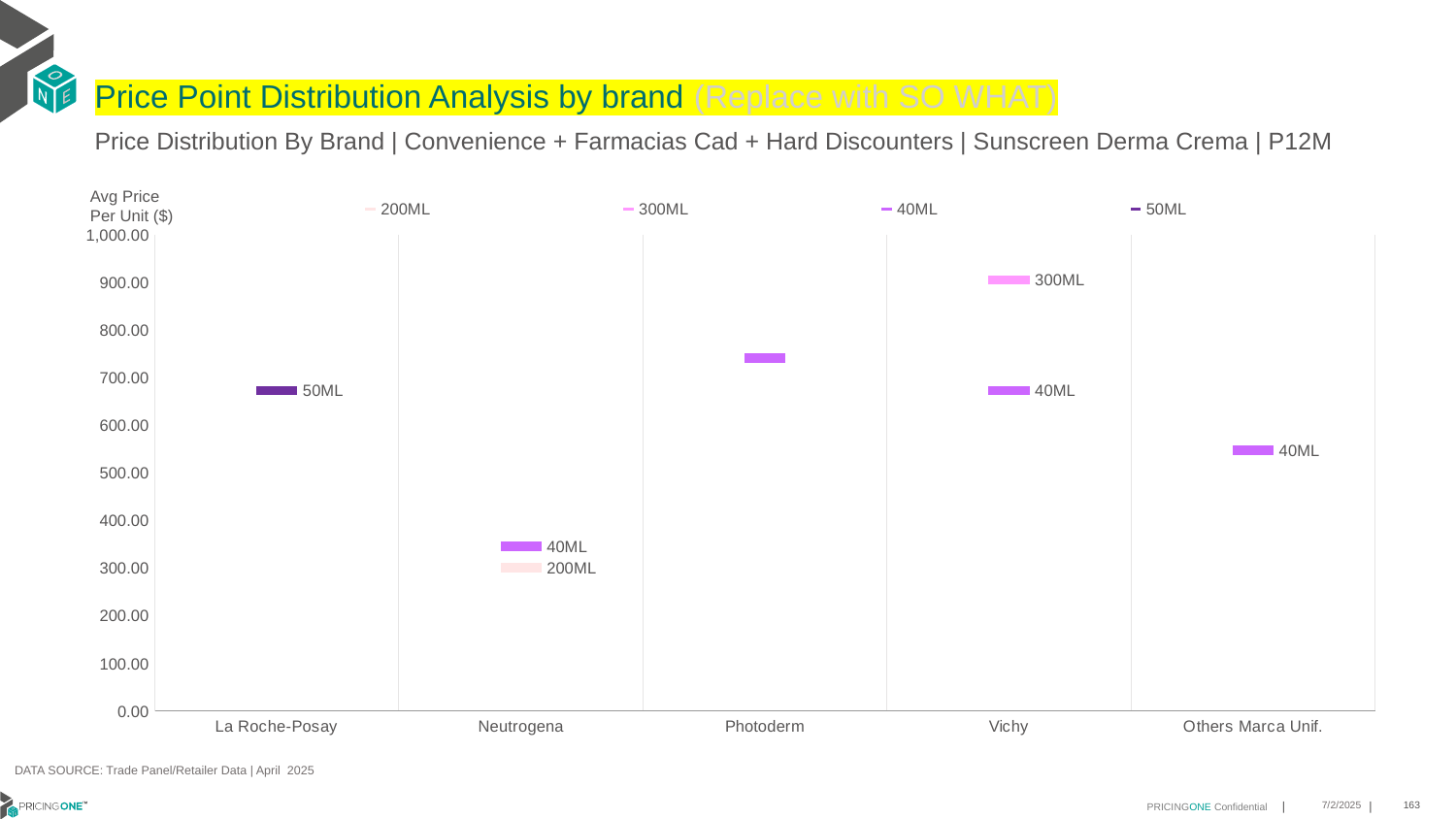

# Price Point Distribution Analysis by brand (Replace with SO WHAT)
Price Distribution By Brand | Convenience + Farmacias Cad + Hard Discounters | Sunscreen Derma Crema | P12M

### Chart

| Category | 200ML | 300ML | 40ML | 50ML |
|---|---|---|---|---|
| La Roche-Posay | None | None | None | 673.2119 |
| Neutrogena | 300.5926 | None | 345.6995 | None |
| Photoderm | None | None | 741.0265 | None |
| Vichy | None | 904.6587 | 672.94 | None |
| Others Marca Unif. | None | None | 547.8814 | None |
Avg Price
Per Unit ($)
DATA SOURCE: Trade Panel/Retailer Data | April  2025
7/2/2025
163